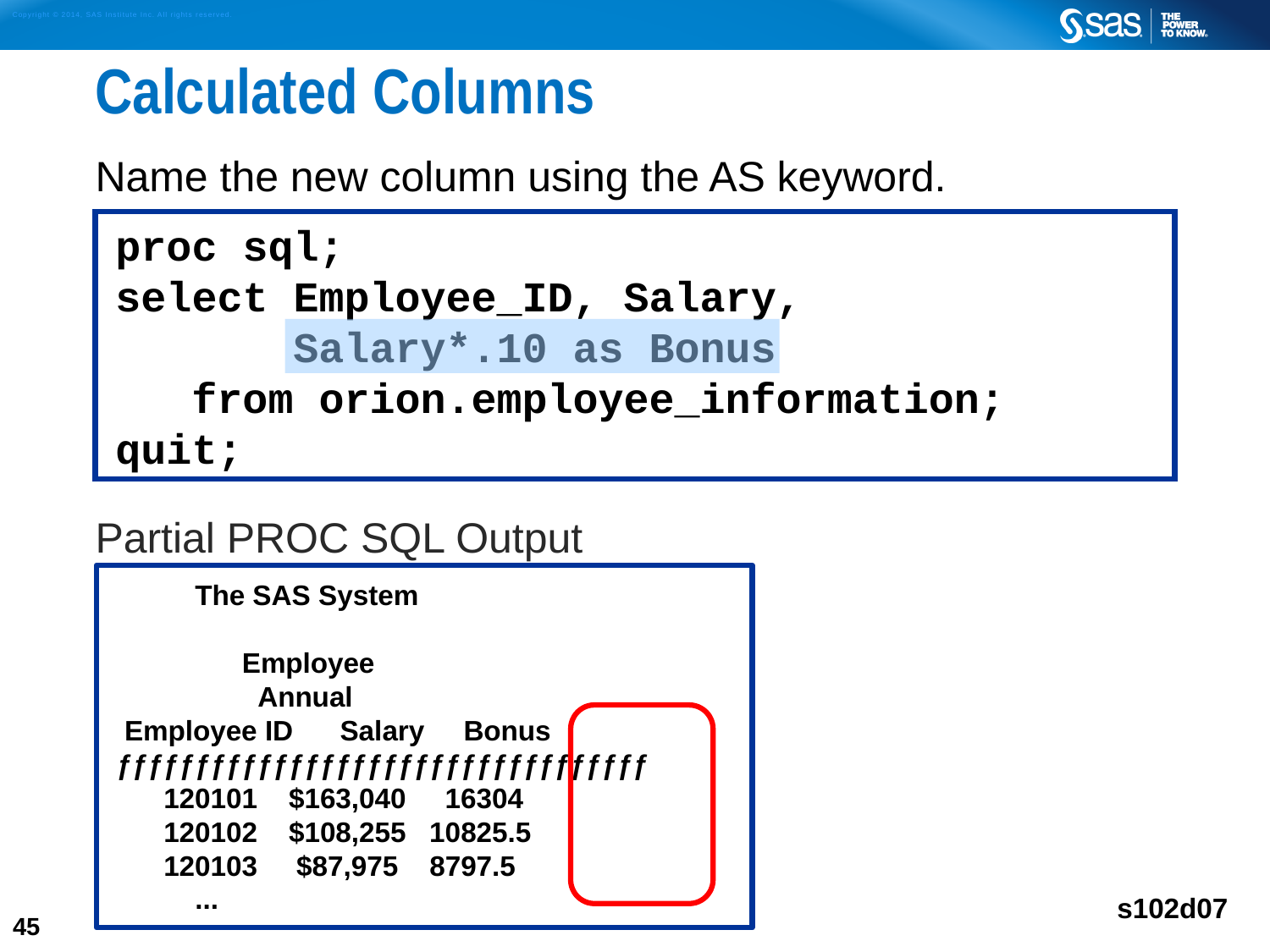

# Calculated Columns
Name the new column using the AS keyword.
proc sql;
select Employee_ID, Salary,
       Salary*.10 as Bonus
   from orion.employee_information;
quit;

Partial PROC SQL Output
           The SAS System

                 Employee
                   Annual
  Employee ID      Salary     Bonus
 ƒƒƒƒƒƒƒƒƒƒƒƒƒƒƒƒƒƒƒƒƒƒƒƒƒƒƒƒƒƒƒƒƒƒ
       120101    $163,040     16304
       120102    $108,255   10825.5
       120103     $87,975    8797.5
           ...

s102d07